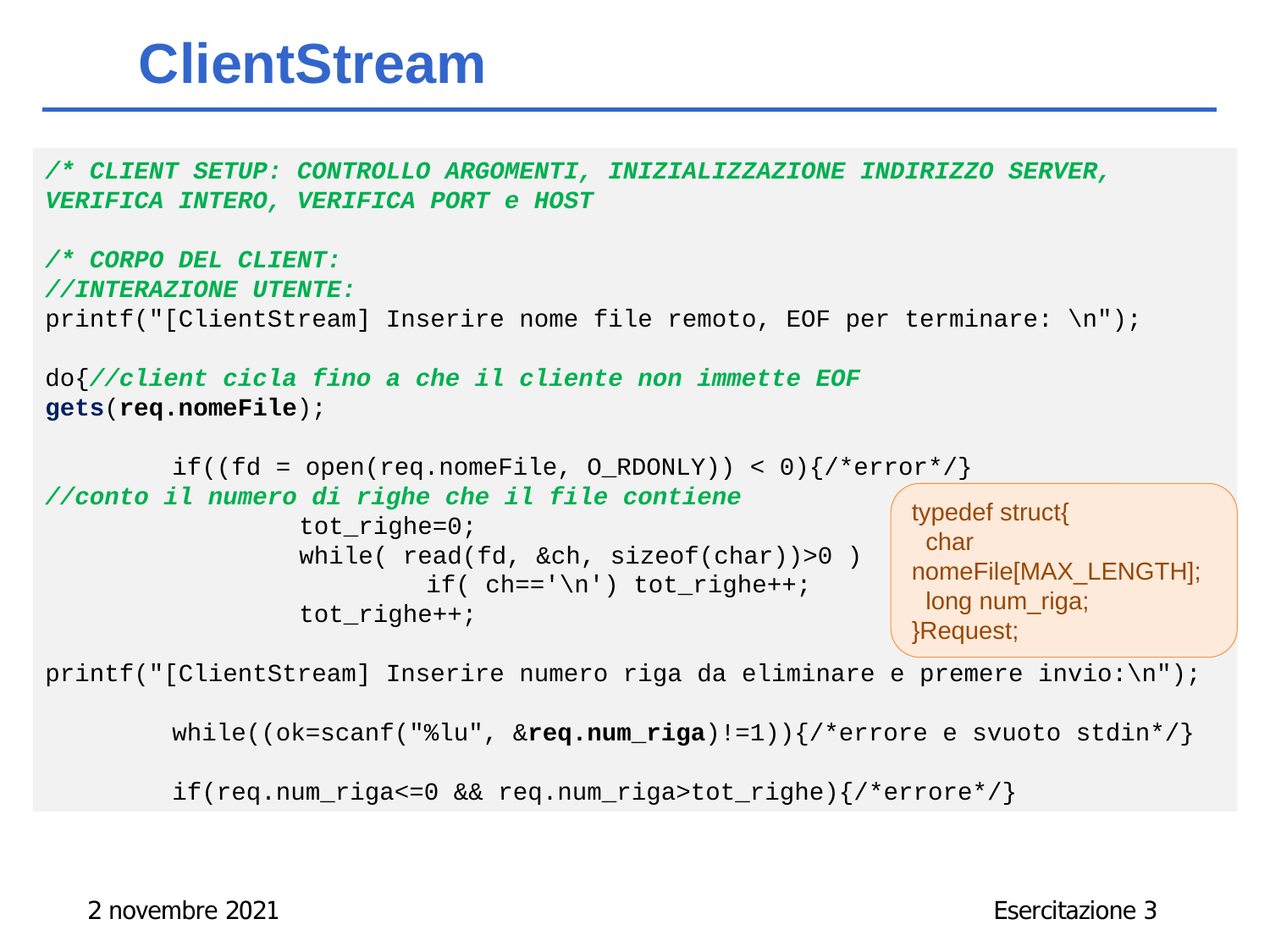

# ClientStream

/* CLIENT SETUP: CONTROLLO ARGOMENTI, INIZIALIZZAZIONE INDIRIZZO SERVER, VERIFICA INTERO, VERIFICA PORT e HOST

/* CORPO DEL CLIENT:
//INTERAZIONE UTENTE:
printf("[ClientStream] Inserire nome file remoto, EOF per terminare: \n");

do{//client cicla fino a che il cliente non immette EOF
gets(req.nomeFile);

	if((fd = open(req.nomeFile, O_RDONLY)) < 0){/*error*/}
//conto il numero di righe che il file contiene
		tot_righe=0;
		while( read(fd, &ch, sizeof(char))>0 )
			if( ch=='\n') tot_righe++;
		tot_righe++;

printf("[ClientStream] Inserire numero riga da eliminare e premere invio:\n");

	while((ok=scanf("%lu", &req.num_riga)!=1)){/*errore e svuoto stdin*/}

	if(req.num_riga<=0 && req.num_riga>tot_righe){/*errore*/}
typedef struct{
  char nomeFile[MAX_LENGTH];
  long num_riga;
}Request;
Esercitazione 3
2 novembre 2021
Passando 0 ci leghiamo ad un qualsiasi indirizzo libero:
Settiamo porta 0
(il Sistema operativo assegnerà al client la prima porta disponibile dopo la prima pagina della memoria)
L’utente fornisce  nome file e numero linea da eliminare
Assumiamo che la richiesta avvenga in 2 passaggi diversi
La gets è sospensiva, prende in input il nome del file passato, se invece viene passato EOF termina
gets acquisisce una stringa da tastiera compresi eventuali spazi e ritorno a capo, occorre fornire il terminatore di stringa
Chiedo all'utente le righe da eliminare:
le righe partono da indice 1
Problema nell'implementazione della scanf.
Se l'input contiene PRIMA dell'intero altri caratteri